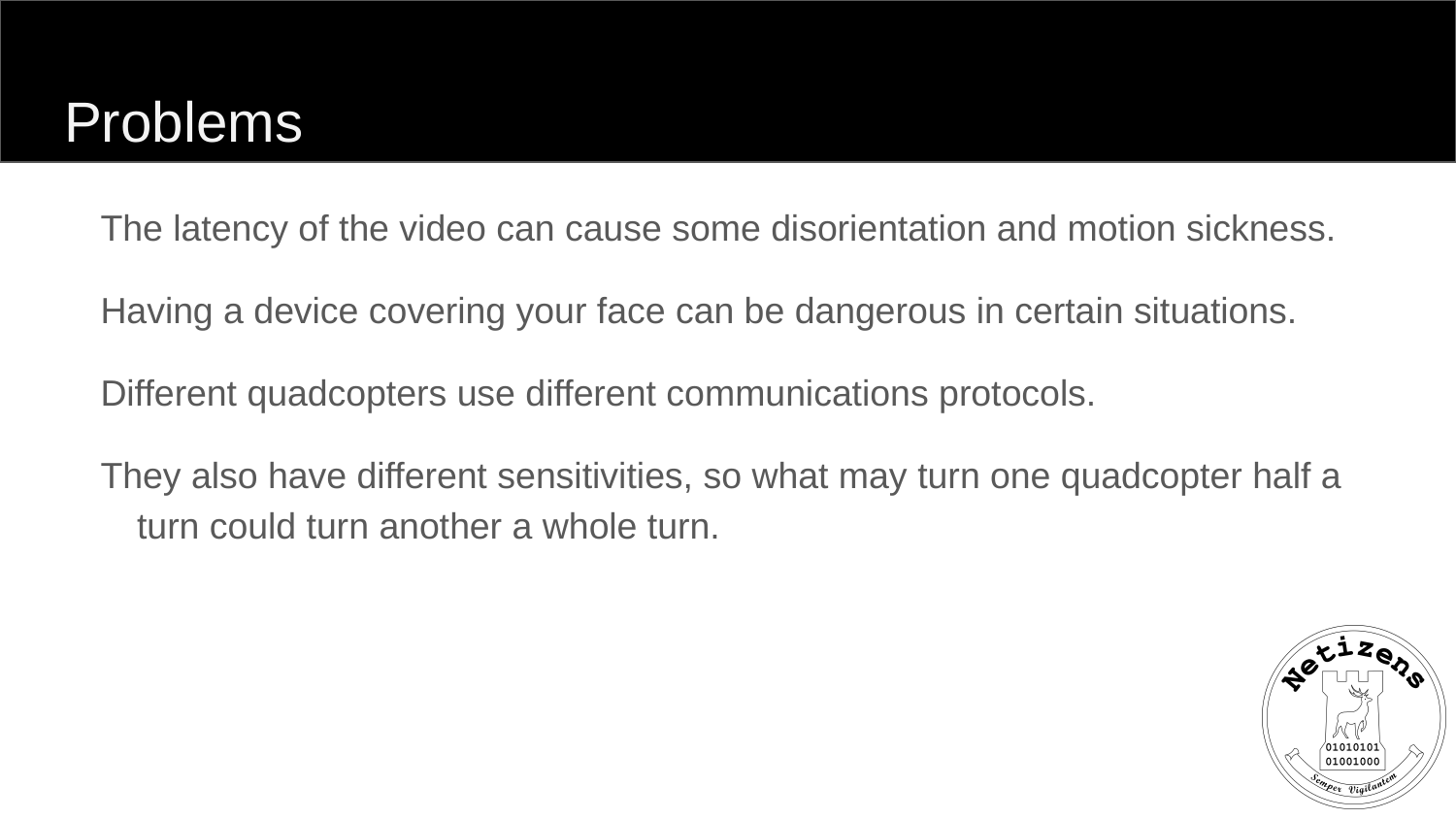

# Problems
The latency of the video can cause some disorientation and motion sickness.
Having a device covering your face can be dangerous in certain situations.
Different quadcopters use different communications protocols.
They also have different sensitivities, so what may turn one quadcopter half a turn could turn another a whole turn.